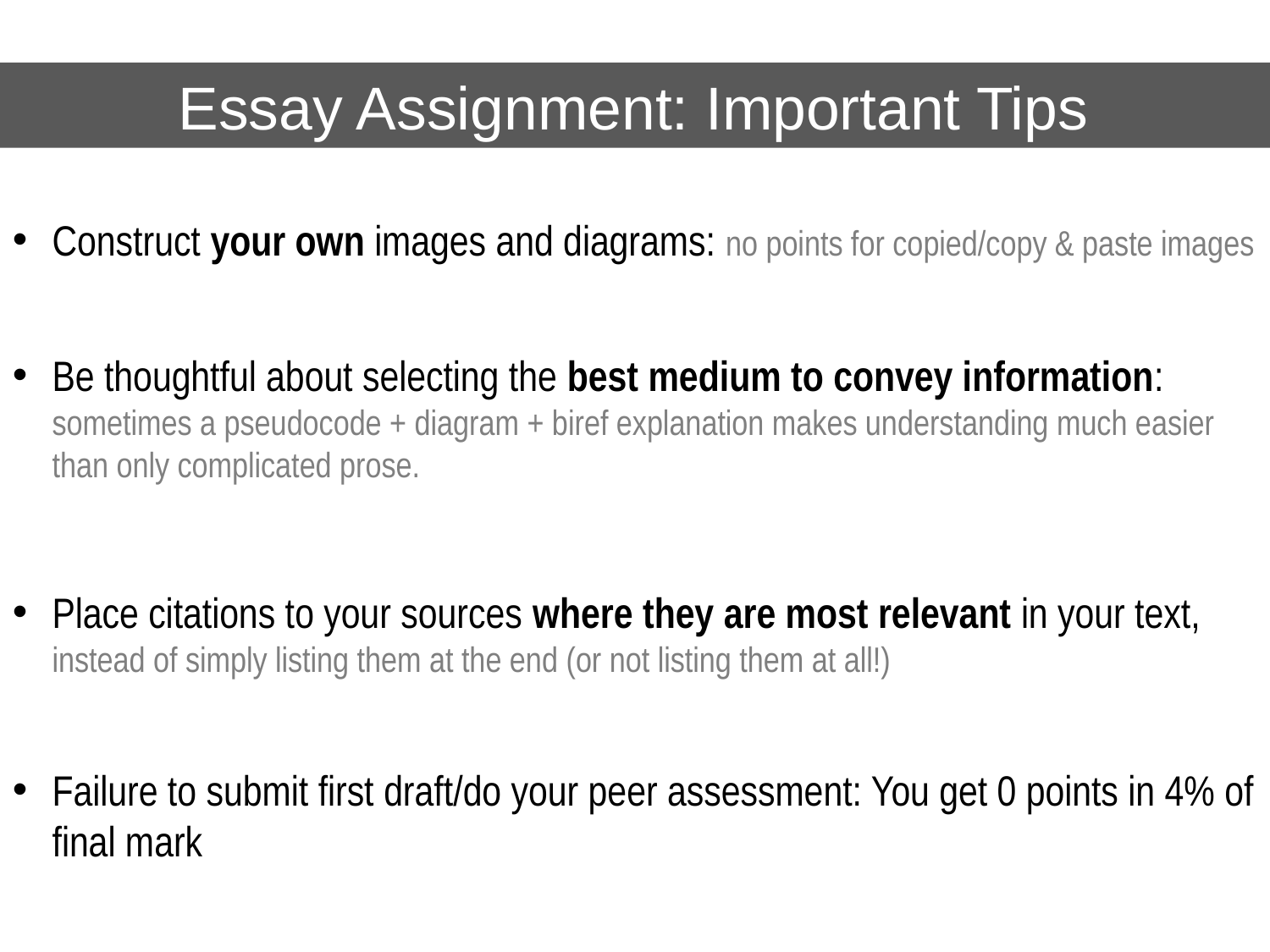

Essay Assignment: Important Tips
Construct your own images and diagrams: no points for copied/copy & paste images

Be thoughtful about selecting the best medium to convey information:  sometimes a pseudocode + diagram + biref explanation makes understanding much easier than only complicated prose.

Place citations to your sources where they are most relevant in your text, instead of simply listing them at the end (or not listing them at all!)

Failure to submit first draft/do your peer assessment: You get 0 points in 4% of final mark